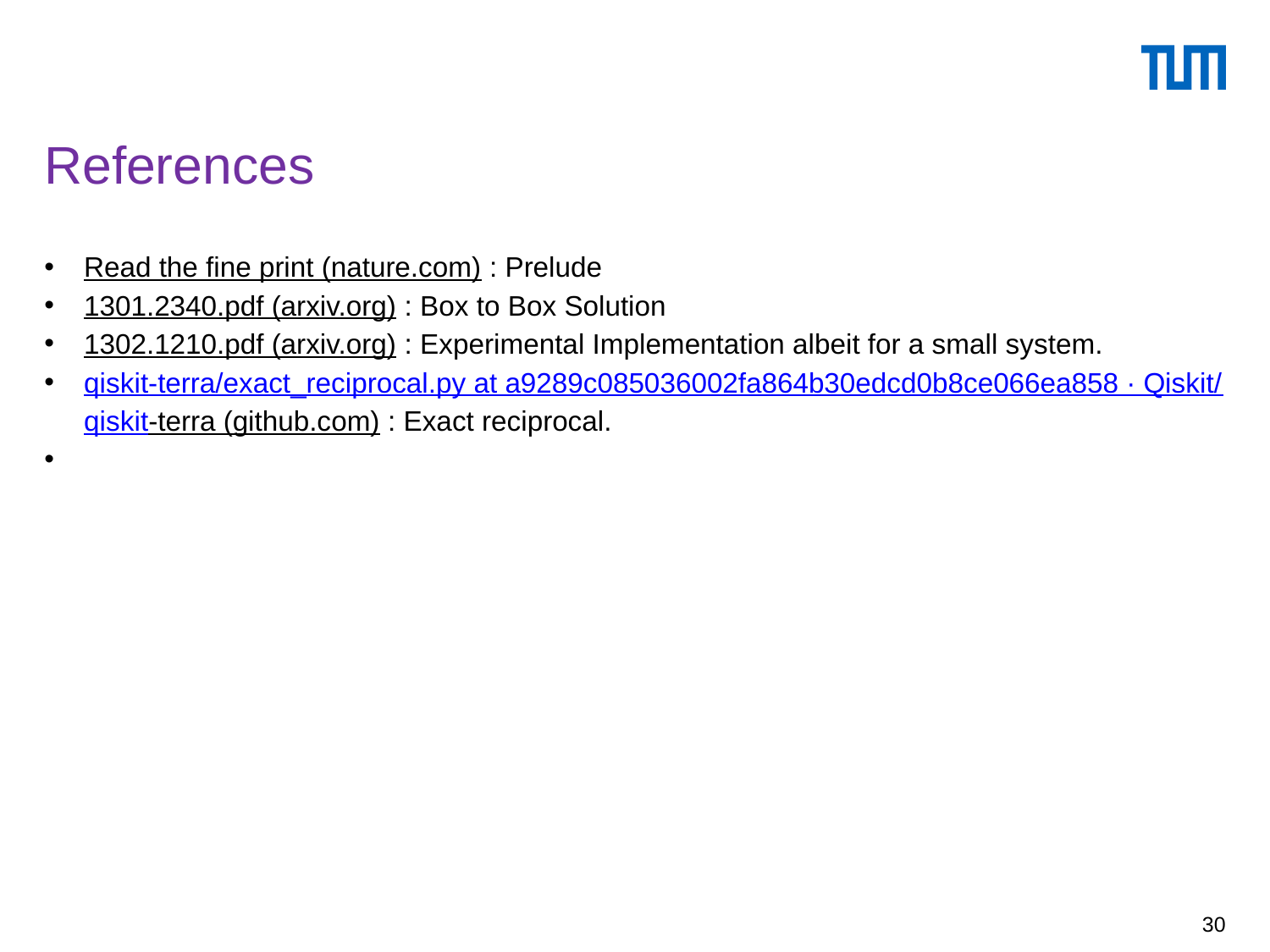

# References
Read the fine print (nature.com) : Prelude
1301.2340.pdf (arxiv.org) : Box to Box Solution
1302.1210.pdf (arxiv.org) : Experimental Implementation albeit for a small system.
qiskit-terra/exact_reciprocal.py at a9289c085036002fa864b30edcd0b8ce066ea858 · Qiskit/qiskit-terra (github.com) : Exact reciprocal.

30